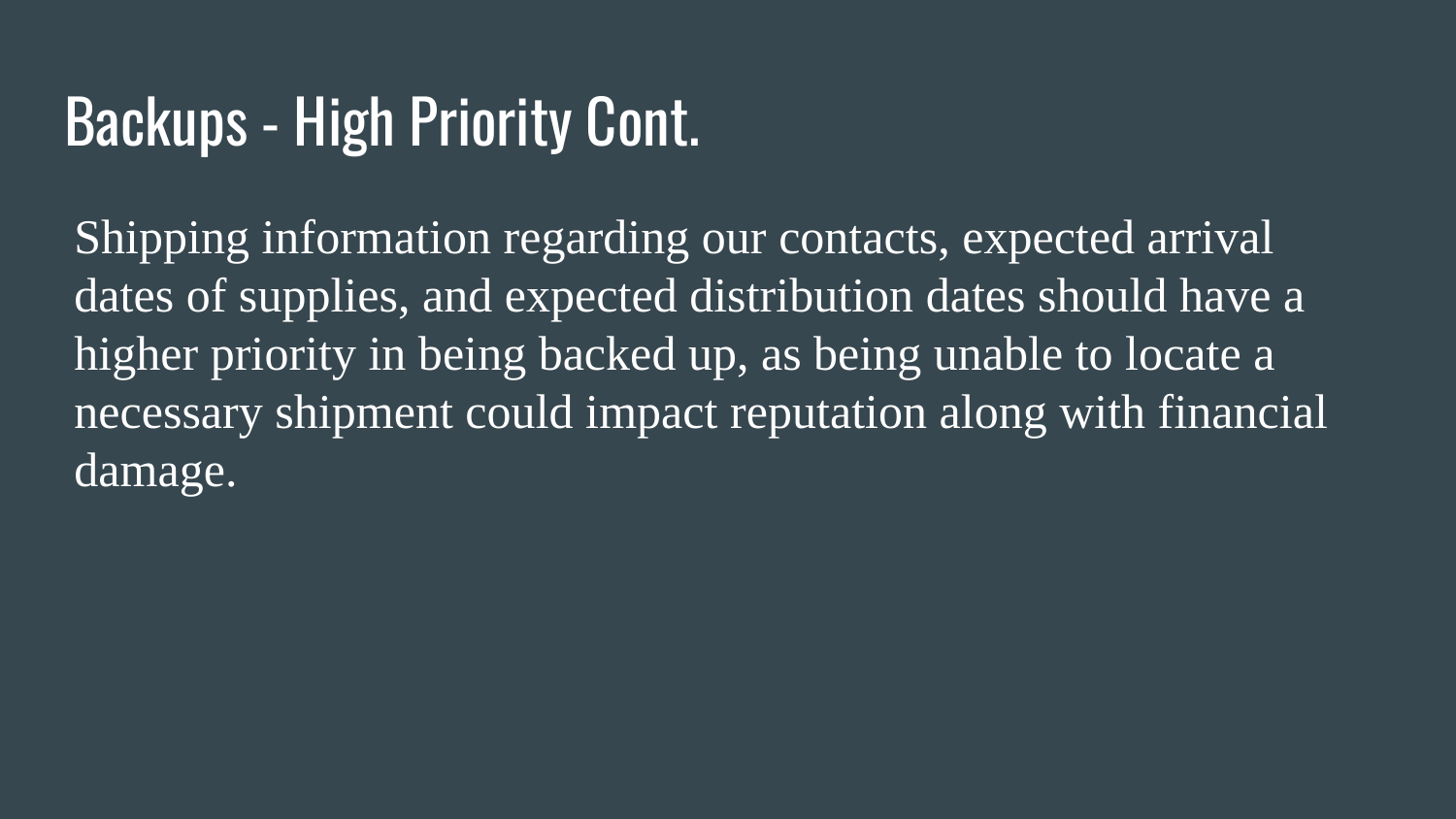

# Backups - High Priority Cont.
Shipping information regarding our contacts, expected arrival dates of supplies, and expected distribution dates should have a higher priority in being backed up, as being unable to locate a necessary shipment could impact reputation along with financial damage.